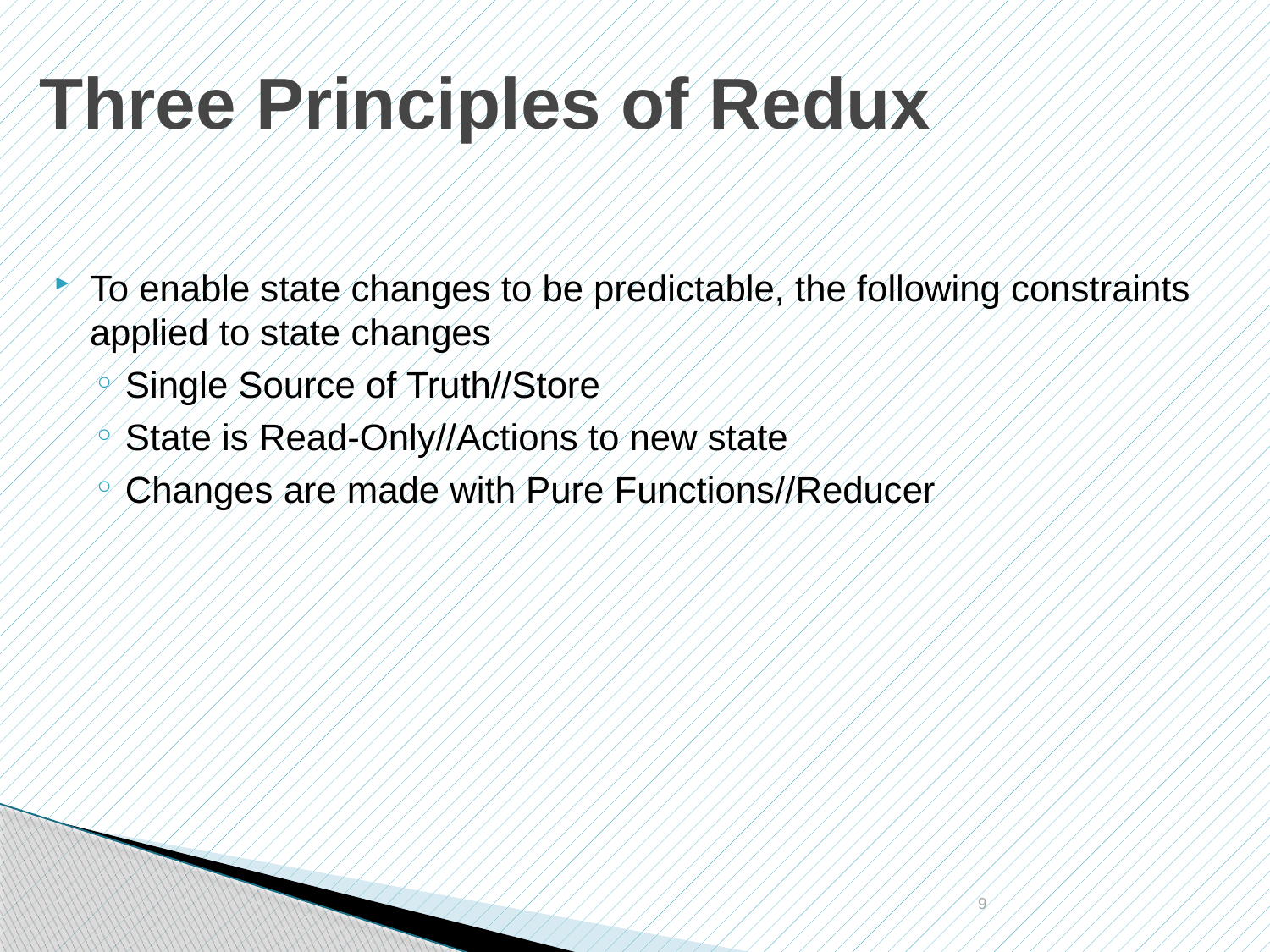

# Three Principles of Redux
To enable state changes to be predictable, the following constraints applied to state changes
Single Source of Truth//Store
State is Read-Only//Actions to new state
Changes are made with Pure Functions//Reducer
9